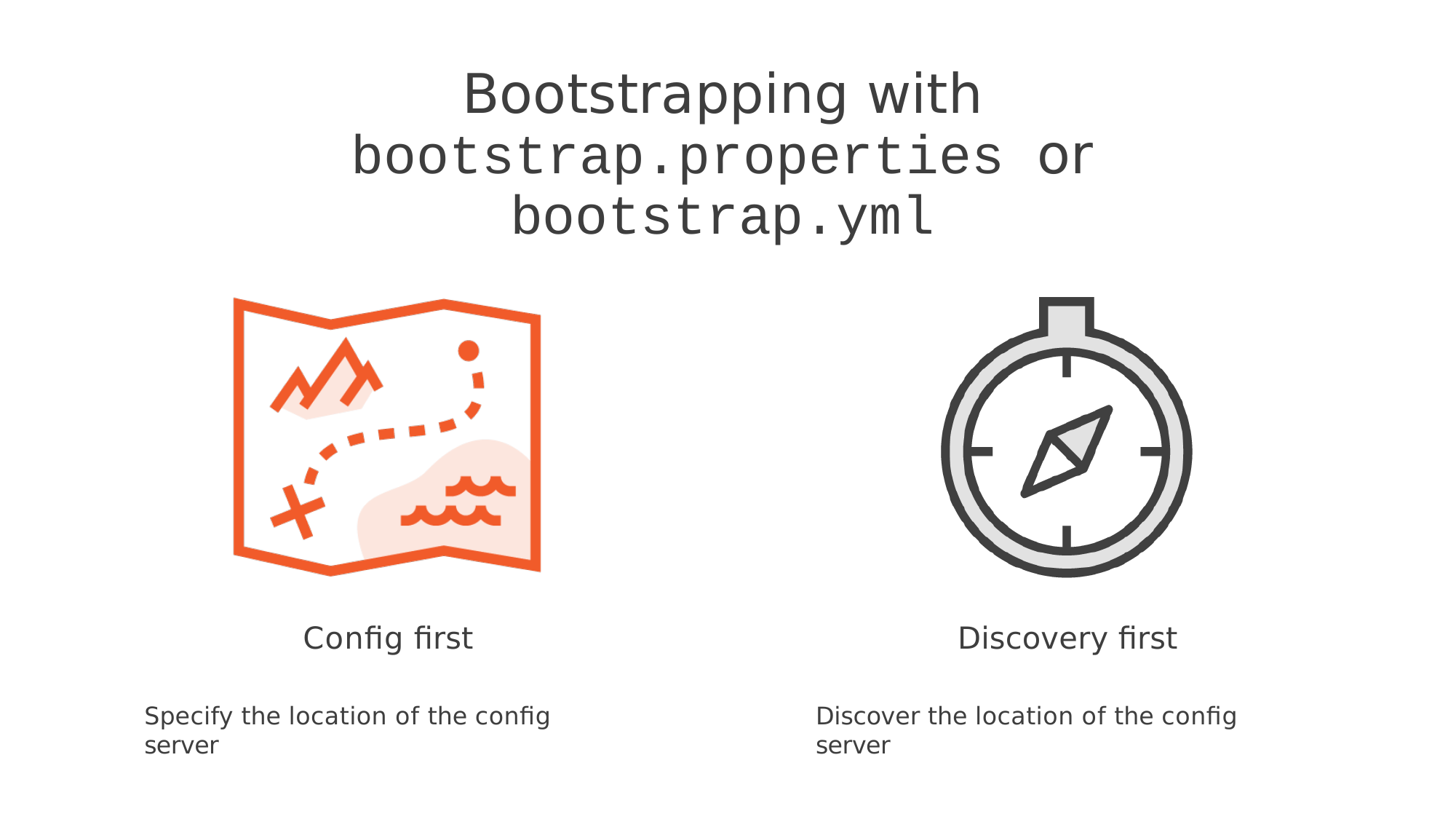

# Bootstrapping with
bootstrap.properties or bootstrap.yml

Discovery first
Config first
Discover the location of the config server
Specify the location of the config server